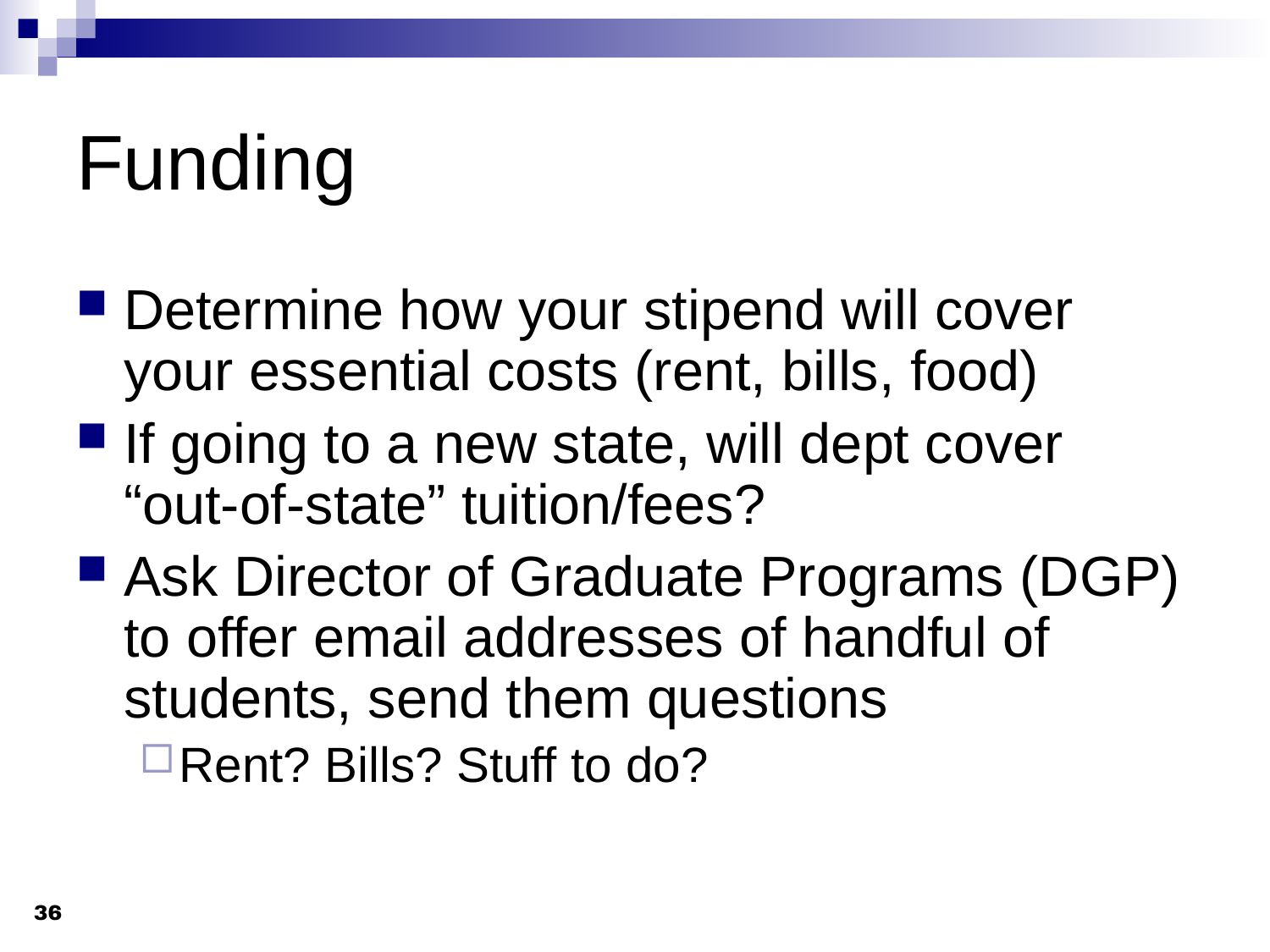

# Funding
Determine how your stipend will cover your essential costs (rent, bills, food)
If going to a new state, will dept cover “out-of-state” tuition/fees?
Ask Director of Graduate Programs (DGP) to offer email addresses of handful of students, send them questions
Rent? Bills? Stuff to do?
36